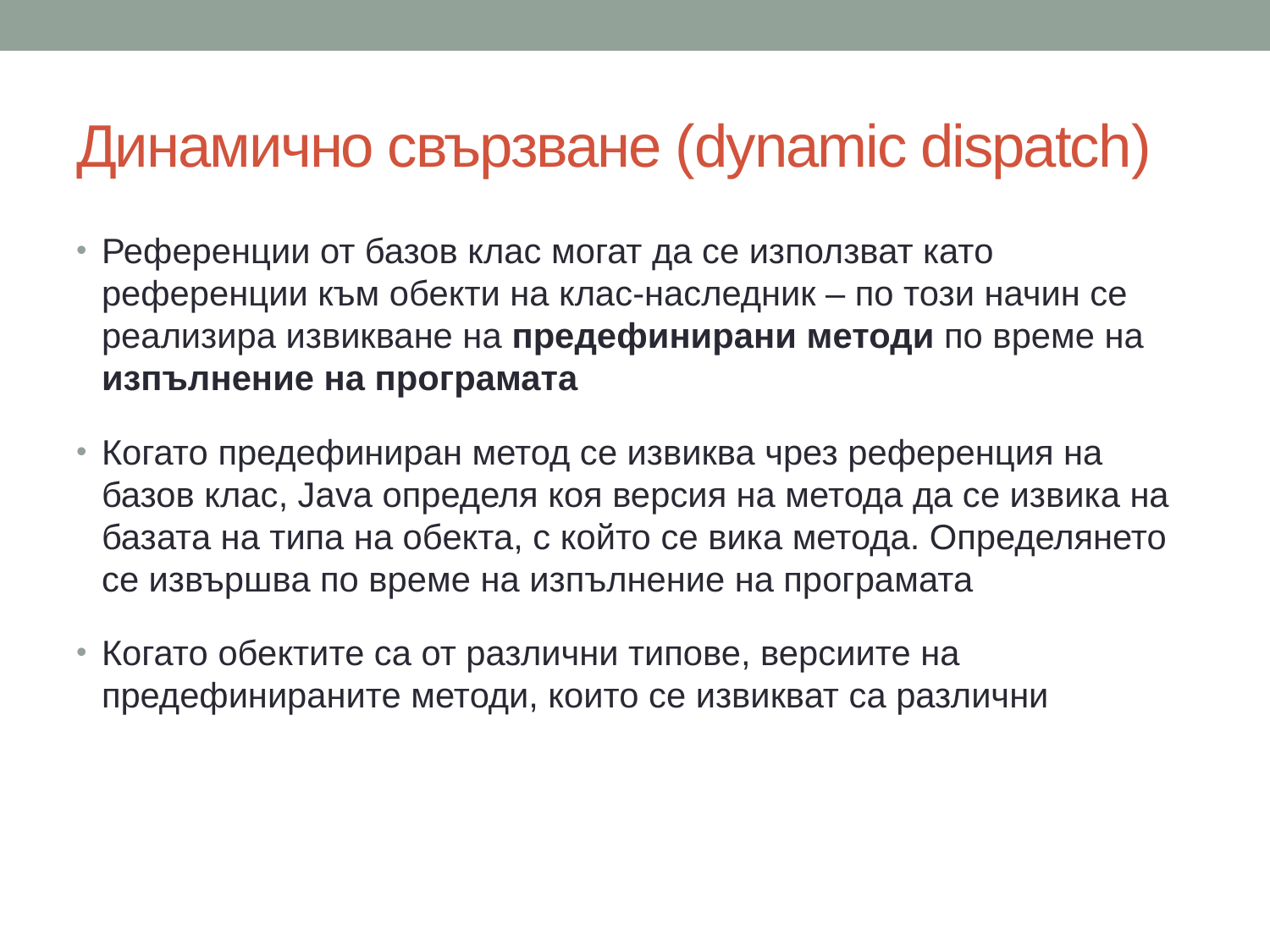

# Динамично свързване (dynamic dispatch)
Референции от базов клас могат да се използват като референции към обекти на клас-наследник – по този начин се реализира извикване на предефинирани методи по време на изпълнение на програмата
Когато предефиниран метод се извиква чрез референция на базов клас, Java определя коя версия на метода да се извика на базата на типа на обекта, с който се вика метода. Определянето се извършва по време на изпълнение на програмата
Когато обектите са от различни типове, версиите на предефинираните методи, които се извикват са различни